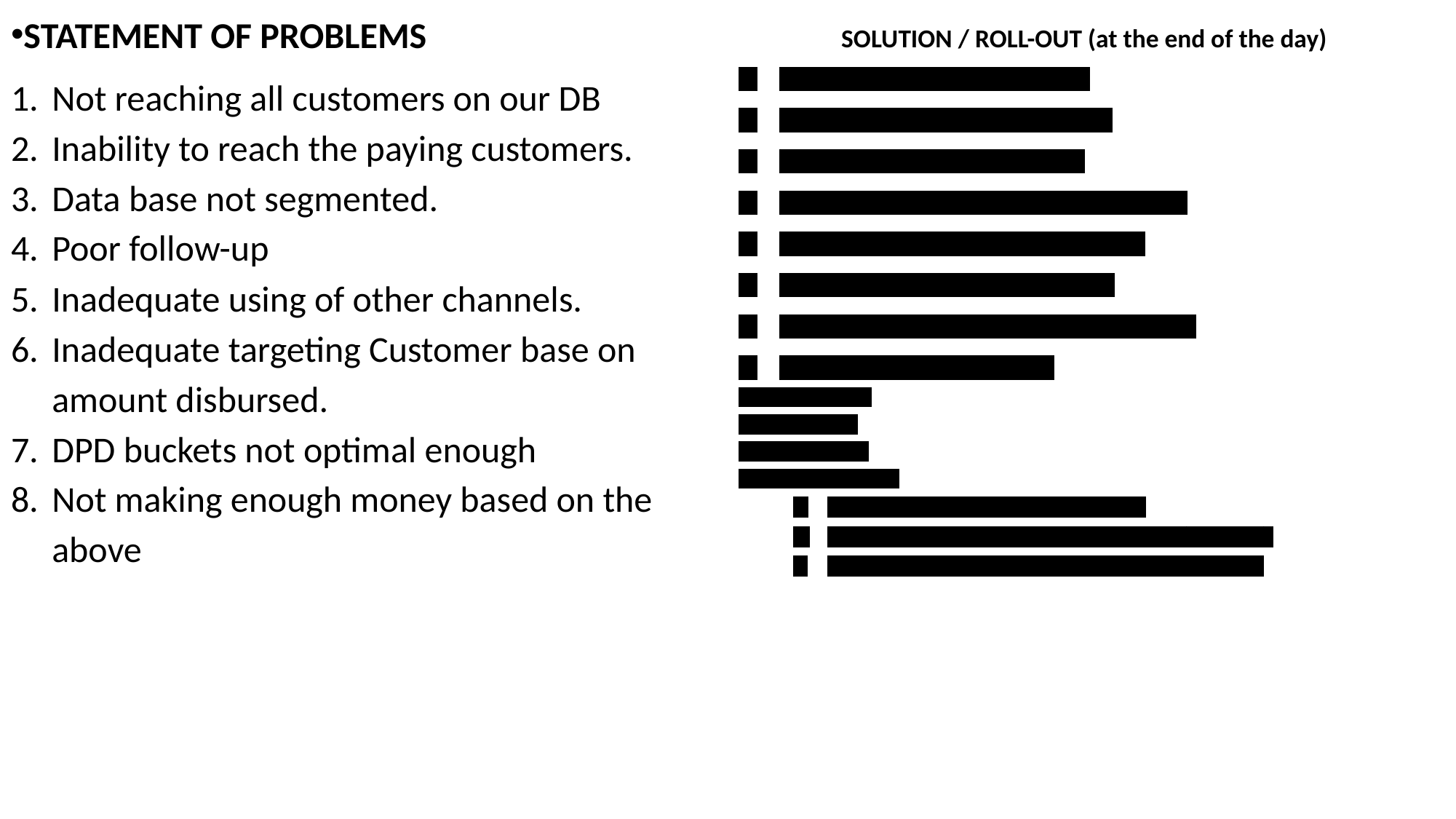

STATEMENT OF PROBLEMS
Not reaching all customers on our DB
Inability to reach the paying customers.
Data base not segmented.
Poor follow-up
Inadequate using of other channels.
Inadequate targeting Customer base on amount disbursed.
DPD buckets not optimal enough
Not making enough money based on the above

# SOLUTION / ROLL-OUT (at the end of the day)
Reach all customers on our DB
Distinguish more paying segment
 Data base upload in segments
 Certain about the customer to follow up
 Inadequate using of other channels.
 DPD buckets not optimal enough
 Become highflier in loan recovery agency
Bonus/ Motivation Roll-out
               Ranking
               Bonus
               Portrait
               Special Seat
Breakfast for agents from 7:30 – 8:00
Provision of Picture Frame for best agent (Monthly)
Provision of special seat for best performing agent